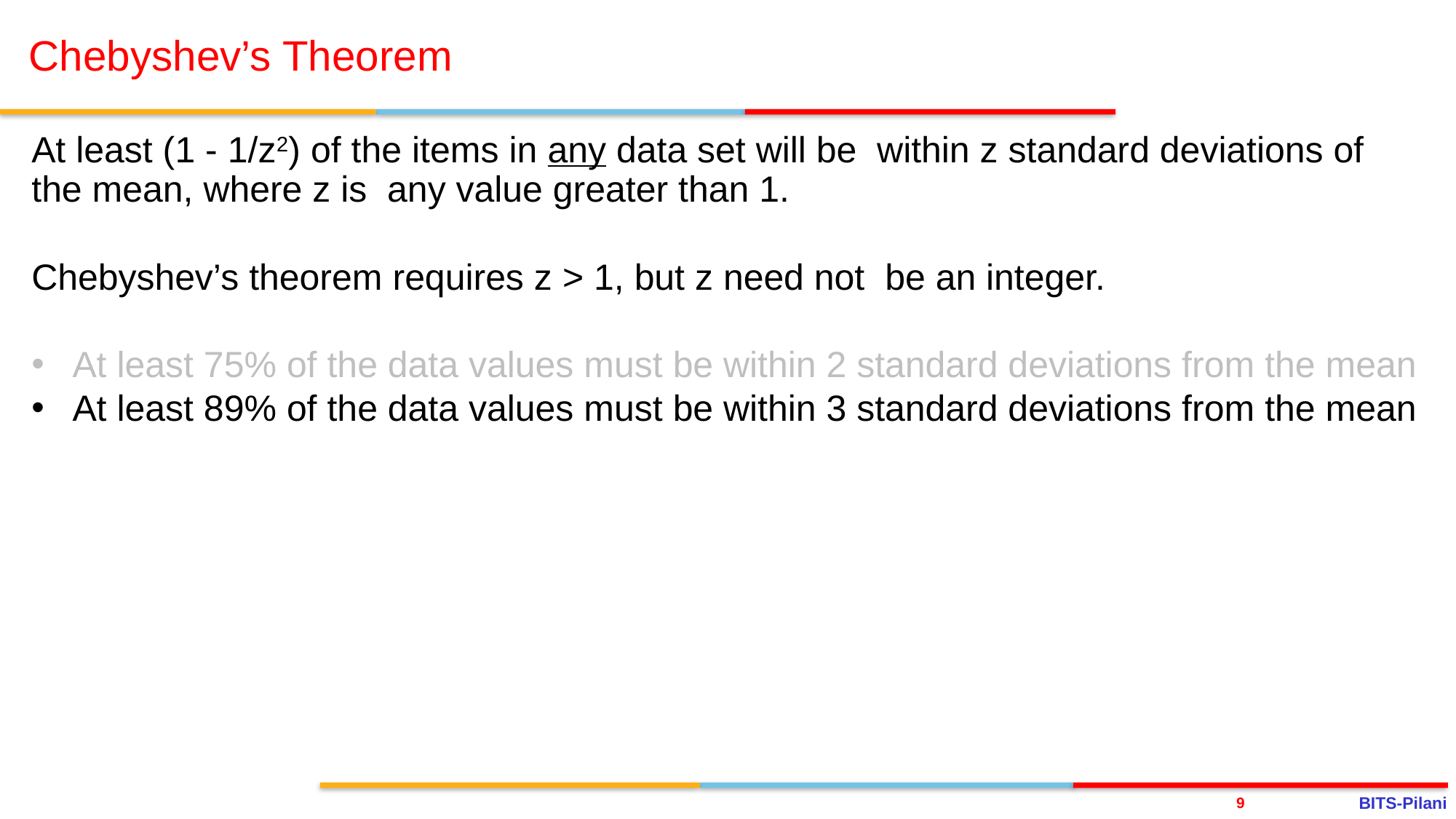

# Chebyshev’s Theorem
At least (1 - 1/z2) of the items in any data set will be  within z standard deviations of the mean, where z is  any value greater than 1.

Chebyshev’s theorem requires z > 1, but z need not  be an integer.

At least 75% of the data values must be within 2 standard deviations from the mean
At least 89% of the data values must be within 3 standard deviations from the mean